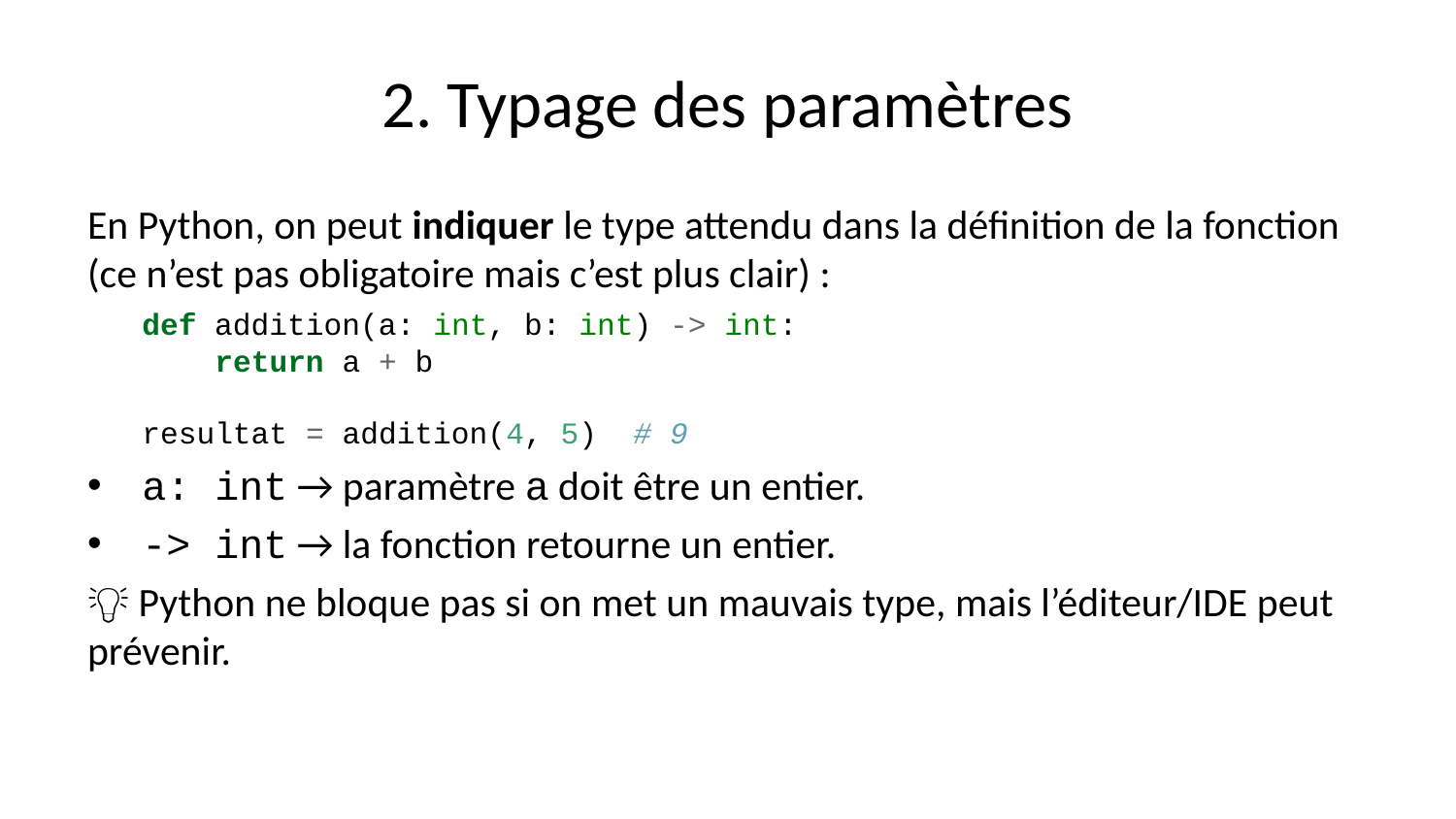

# 2. Typage des paramètres
En Python, on peut indiquer le type attendu dans la définition de la fonction (ce n’est pas obligatoire mais c’est plus clair) :
def addition(a: int, b: int) -> int:
    return a + b
resultat = addition(4, 5)  # 9
a: int → paramètre a doit être un entier.
-> int → la fonction retourne un entier.
💡 Python ne bloque pas si on met un mauvais type, mais l’éditeur/IDE peut prévenir.